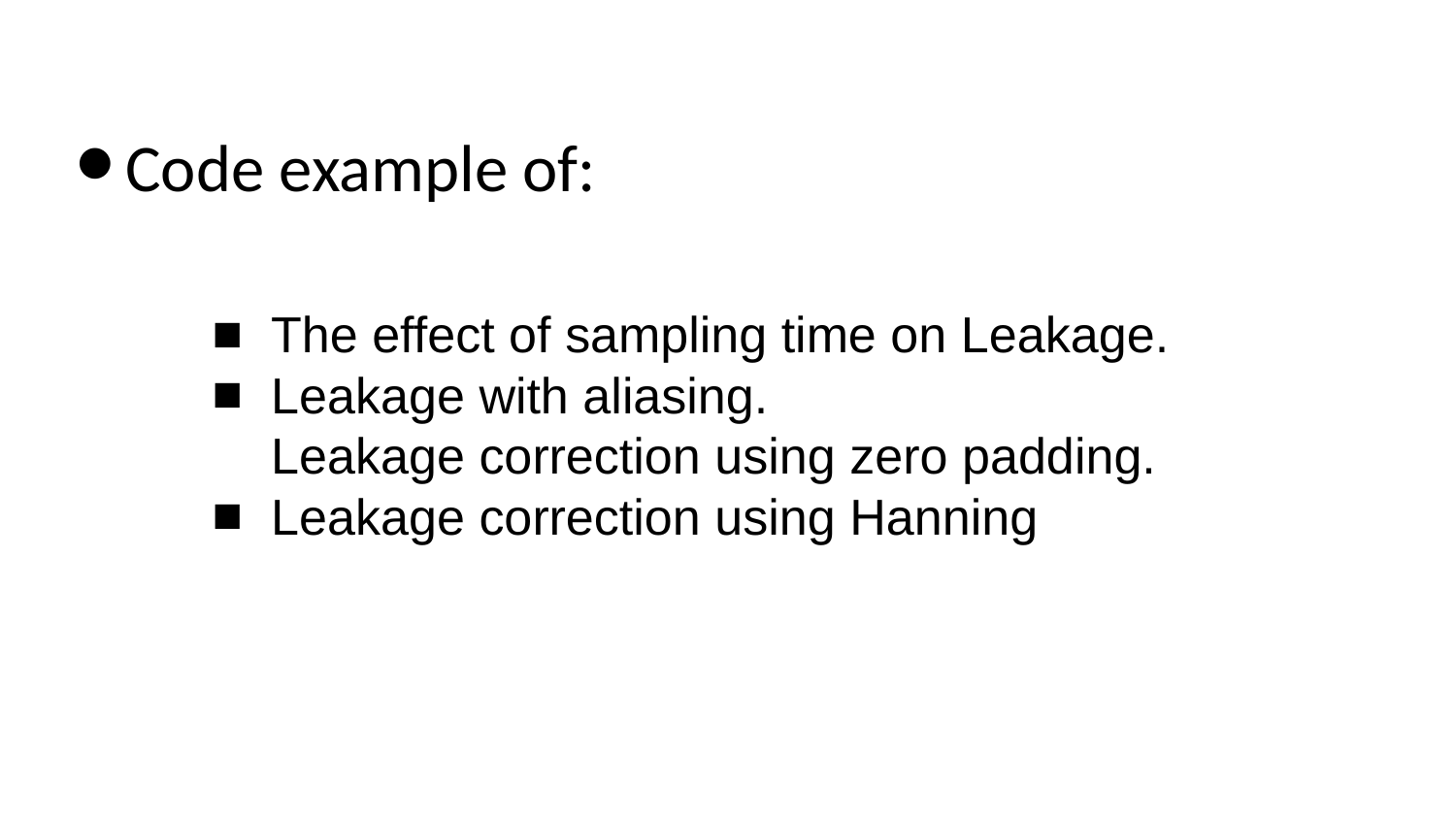

# Code example of:

The effect of sampling time on Leakage.
Leakage with aliasing.
Leakage correction using zero padding.
Leakage correction using Hanning